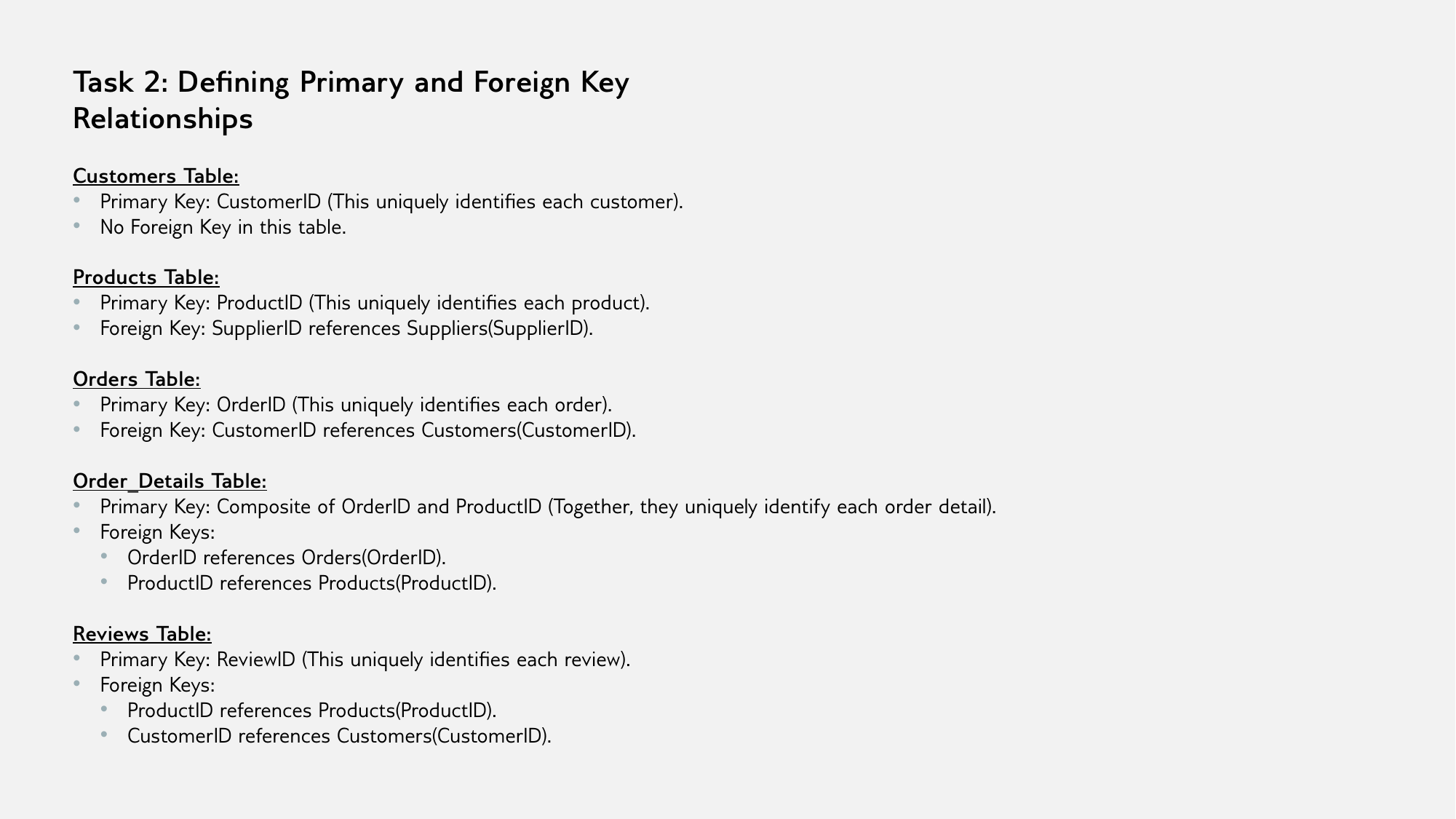

Task 2: Defining Primary and Foreign Key Relationships
#
Customers Table:
Primary Key: CustomerID (This uniquely identifies each customer).
No Foreign Key in this table.

Products Table:
Primary Key: ProductID (This uniquely identifies each product).
Foreign Key: SupplierID references Suppliers(SupplierID).

Orders Table:
Primary Key: OrderID (This uniquely identifies each order).
Foreign Key: CustomerID references Customers(CustomerID).

Order_Details Table:
Primary Key: Composite of OrderID and ProductID (Together, they uniquely identify each order detail).
Foreign Keys:
OrderID references Orders(OrderID).
ProductID references Products(ProductID).

Reviews Table:
Primary Key: ReviewID (This uniquely identifies each review).
Foreign Keys:
ProductID references Products(ProductID).
CustomerID references Customers(CustomerID).